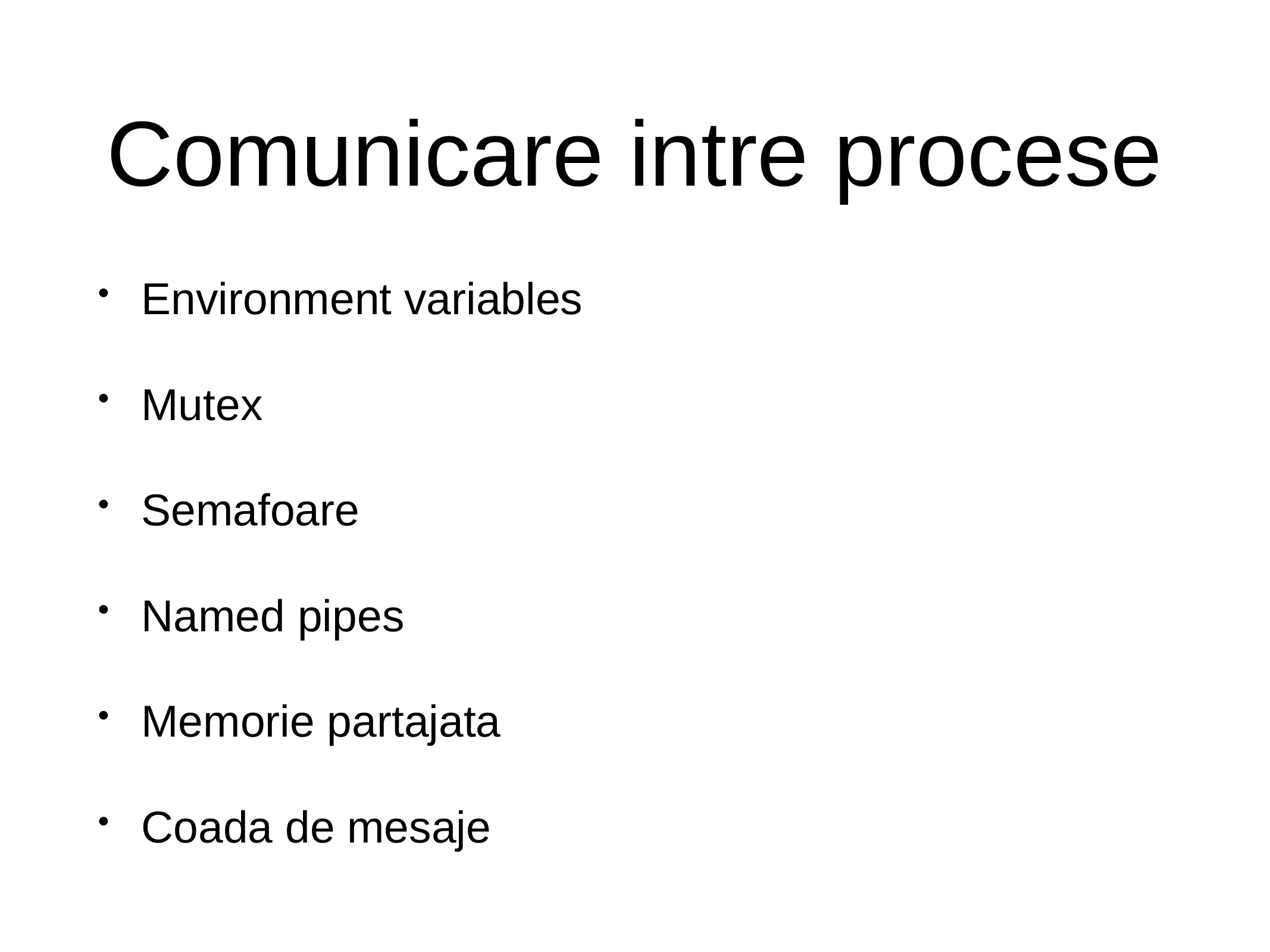

# Comunicare intre procese
Environment variables
Mutex
Semafoare
Named pipes
Memorie partajata
Coada de mesaje